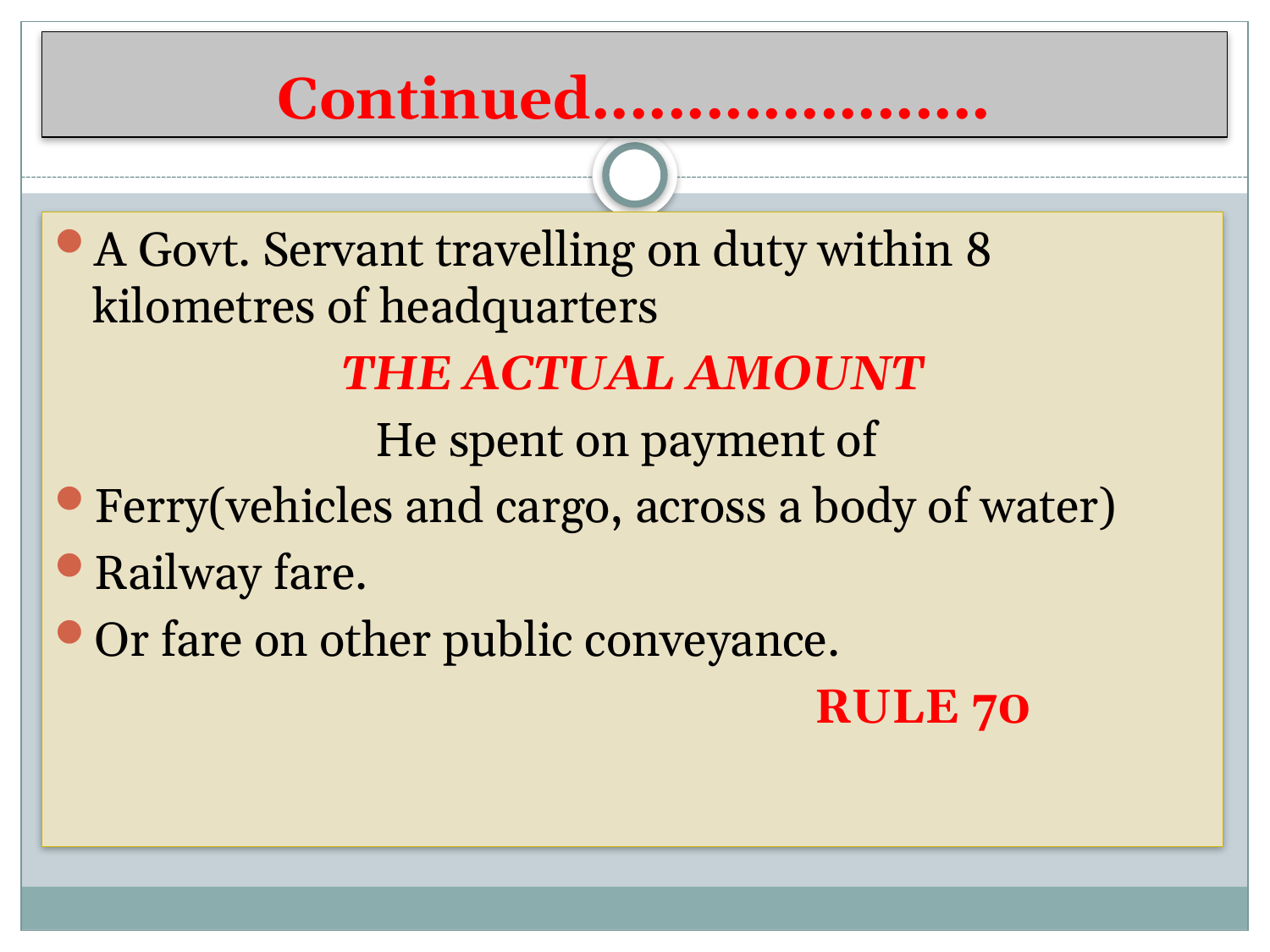

# Continued.....................
A Govt. Servant travelling on duty within 8 kilometres of headquarters
THE ACTUAL AMOUNT
He spent on payment of
Ferry(vehicles and cargo, across a body of water)
Railway fare.
Or fare on other public conveyance.
                                                               RULE 70